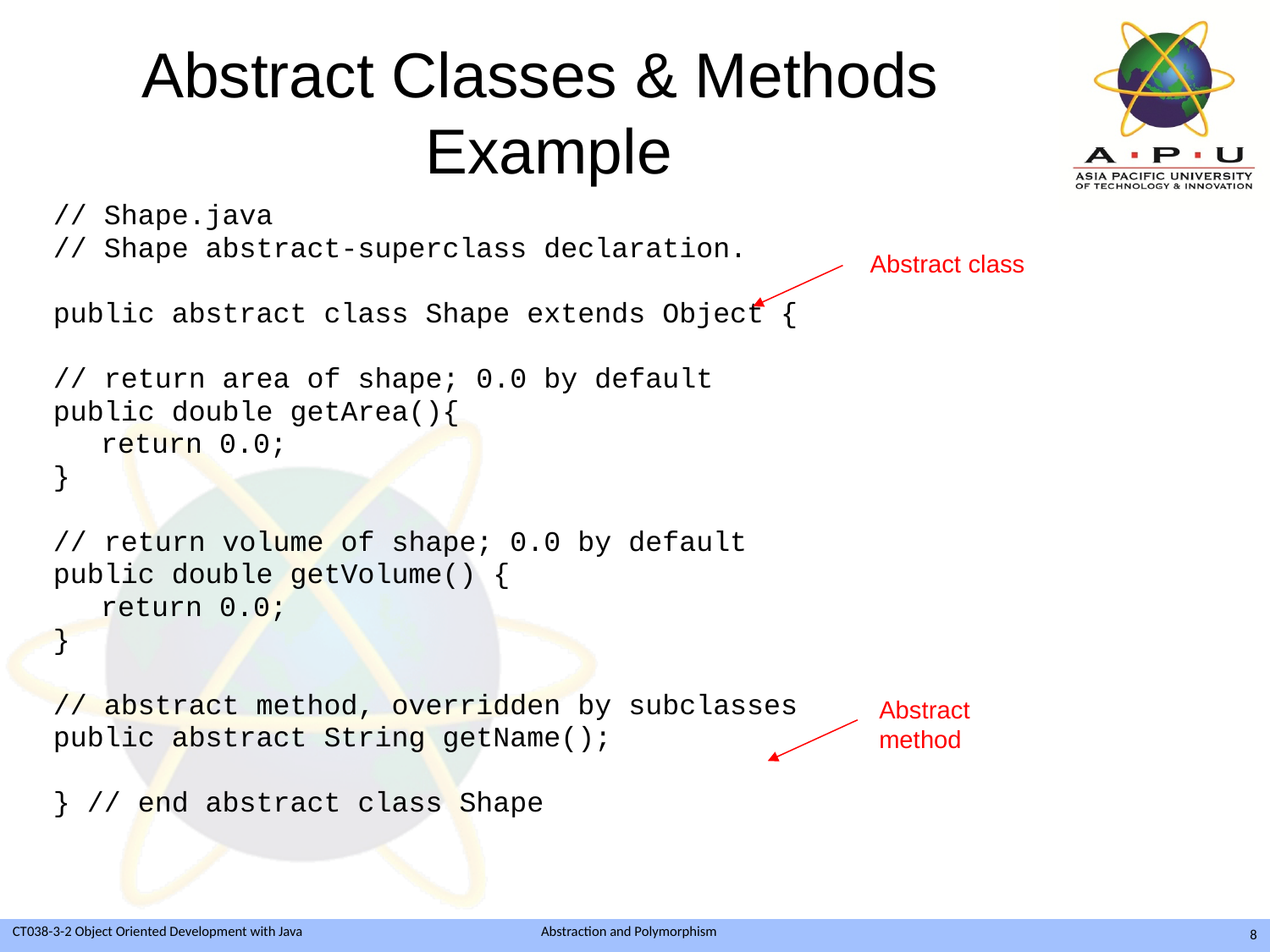

# Abstract Classes & Methods Example
// Shape.java
// Shape abstract-superclass declaration.

public abstract class Shape extends Object {

// return area of shape; 0.0 by default
public double getArea(){
	return 0.0;
}

// return volume of shape; 0.0 by default
public double getVolume() {
	return 0.0;
}

// abstract method, overridden by subclasses
public abstract String getName();

} // end abstract class Shape
Abstract class
Abstract method
8